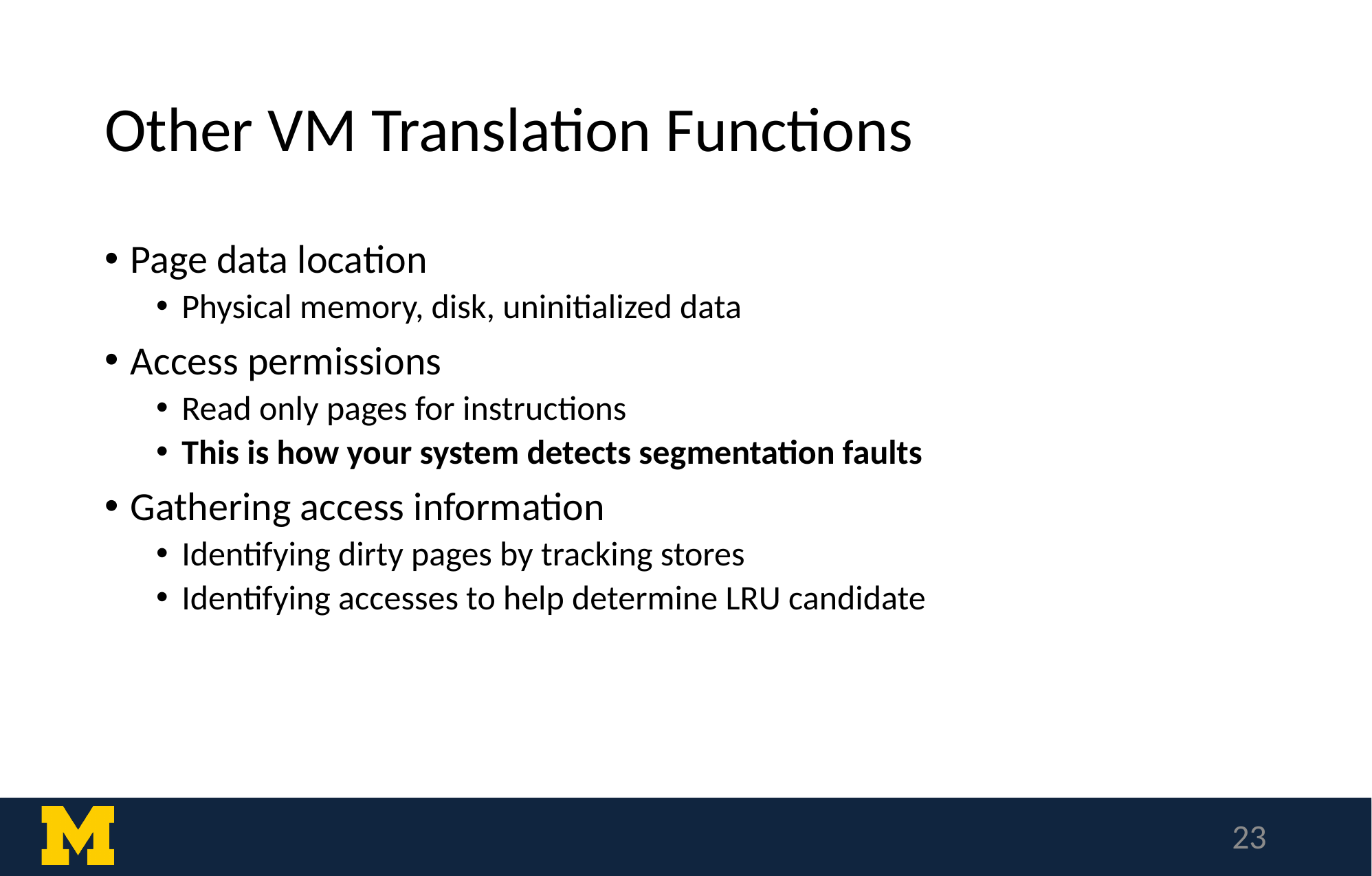

# Other VM Translation Functions
Page data location
Physical memory, disk, uninitialized data
Access permissions
Read only pages for instructions
This is how your system detects segmentation faults
Gathering access information
Identifying dirty pages by tracking stores
Identifying accesses to help determine LRU candidate

23